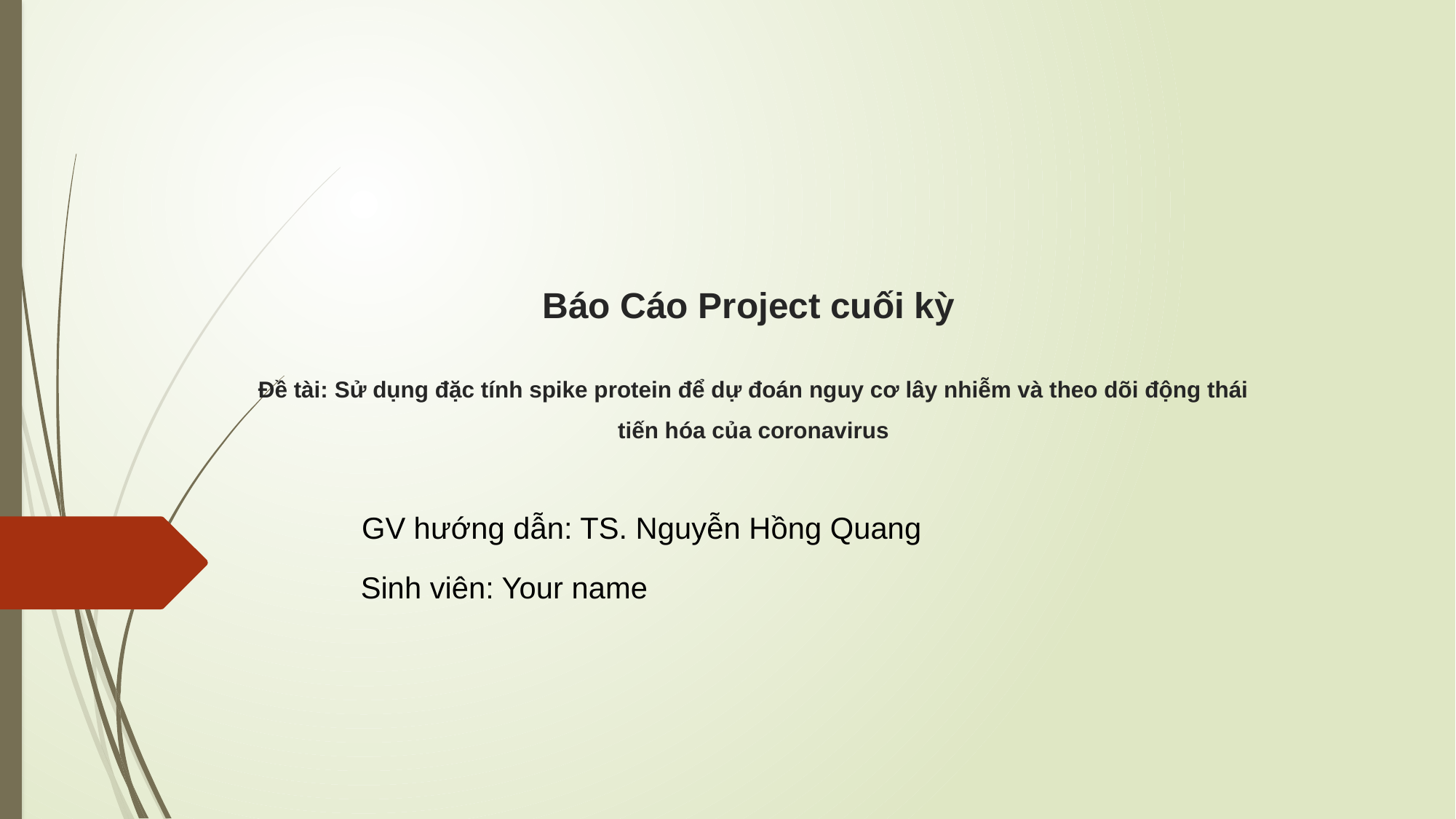

# Báo Cáo Project cuối kỳ Đề tài: Sử dụng đặc tính spike protein để dự đoán nguy cơ lây nhiễm và theo dõi động thái tiến hóa của coronavirus
GV hướng dẫn: TS. Nguyễn Hồng Quang

Sinh viên: Your name